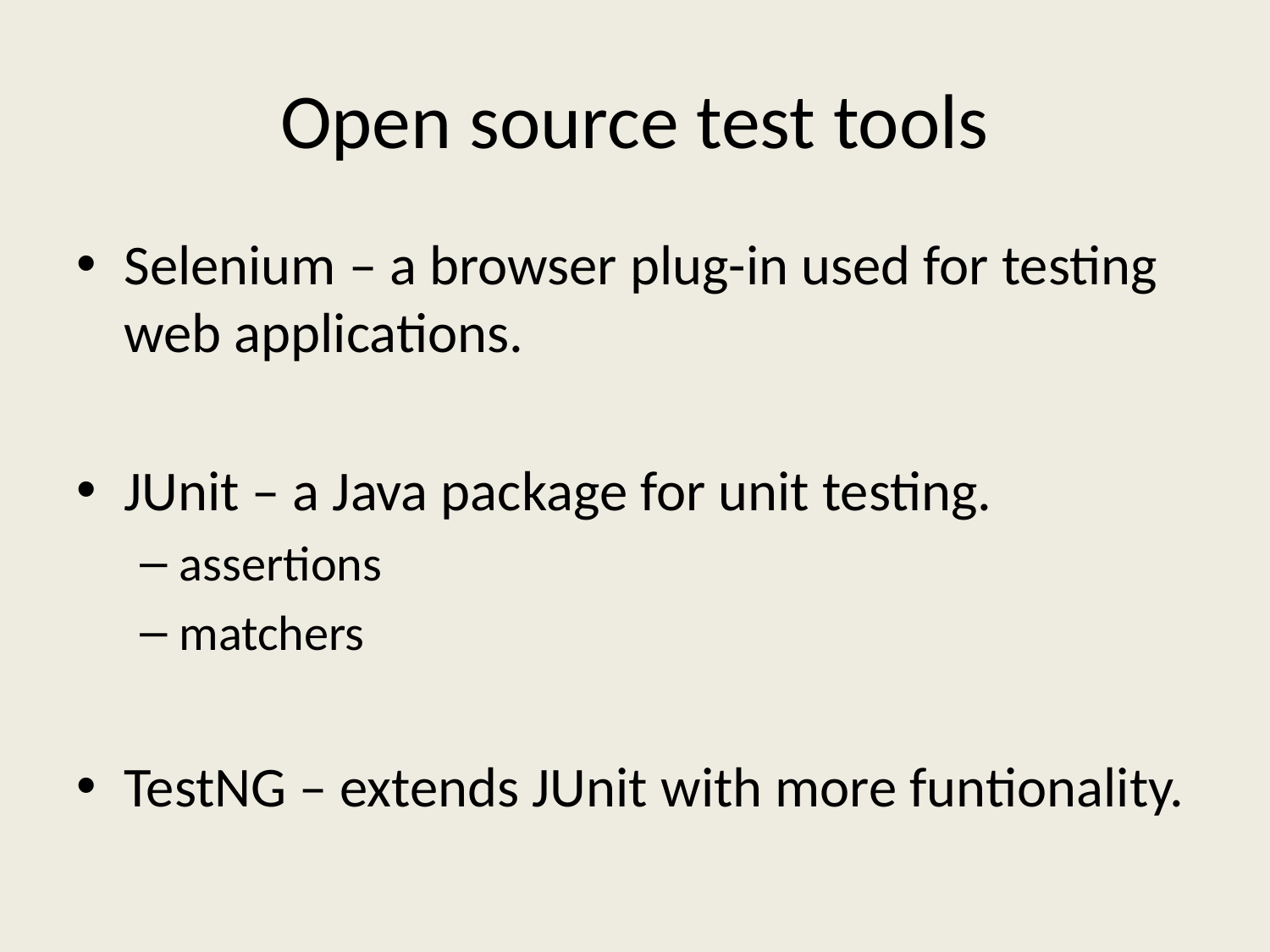

# Open source test tools
Selenium – a browser plug-in used for testing web applications.

JUnit – a Java package for unit testing.
assertions
matchers

TestNG – extends JUnit with more funtionality.